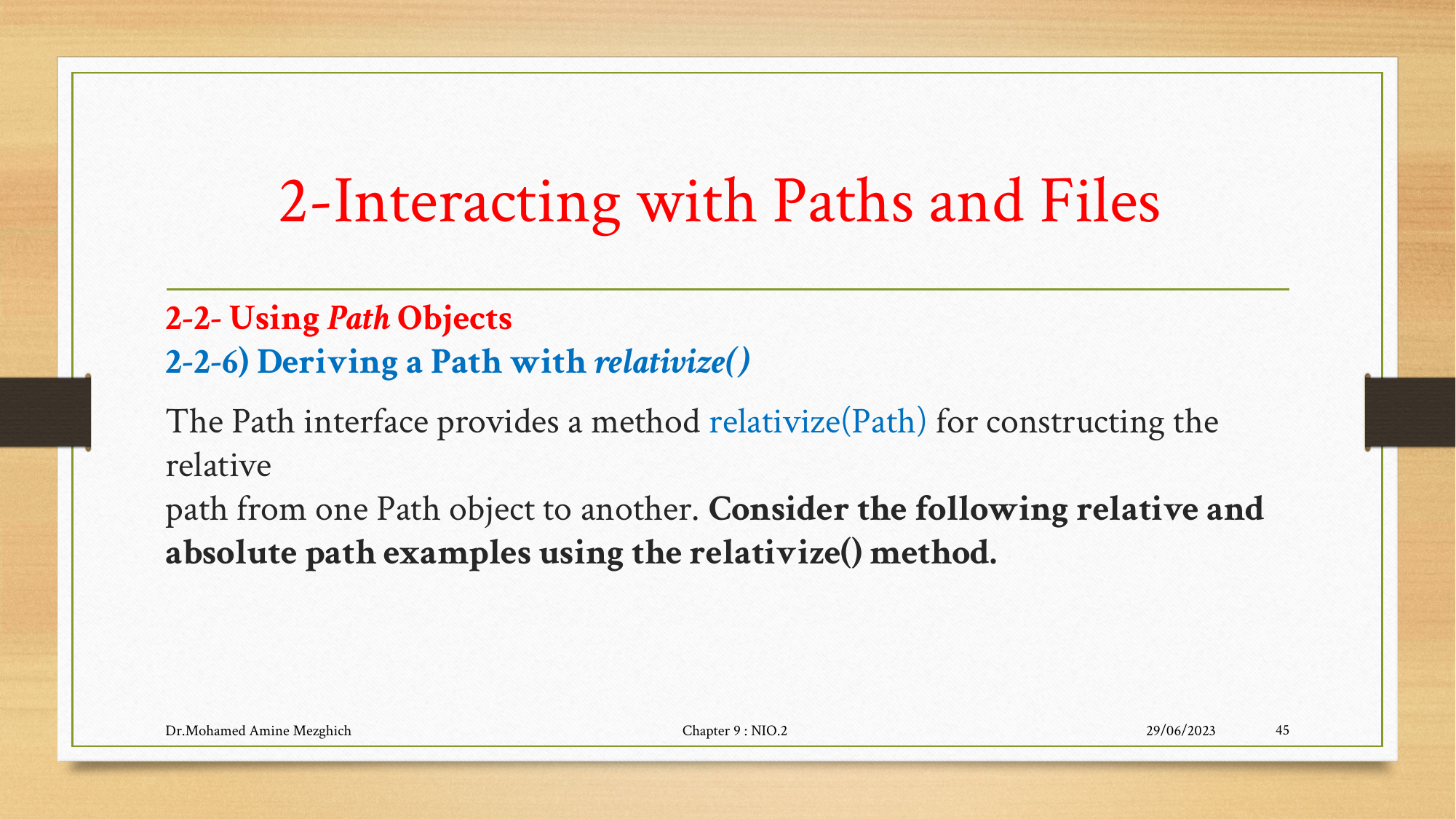

# 2-Interacting with Paths and Files
2-2- Using Path Objects
2-2-6) Deriving a Path with relativize()
The Path interface provides a method relativize(Path) for constructing the relative
path from one Path object to another. Consider the following relative and absolute path examples using the relativize() method.
Dr.Mohamed Amine Mezghich                                                                                                Chapter 9 : NIO.2
29/06/2023
45